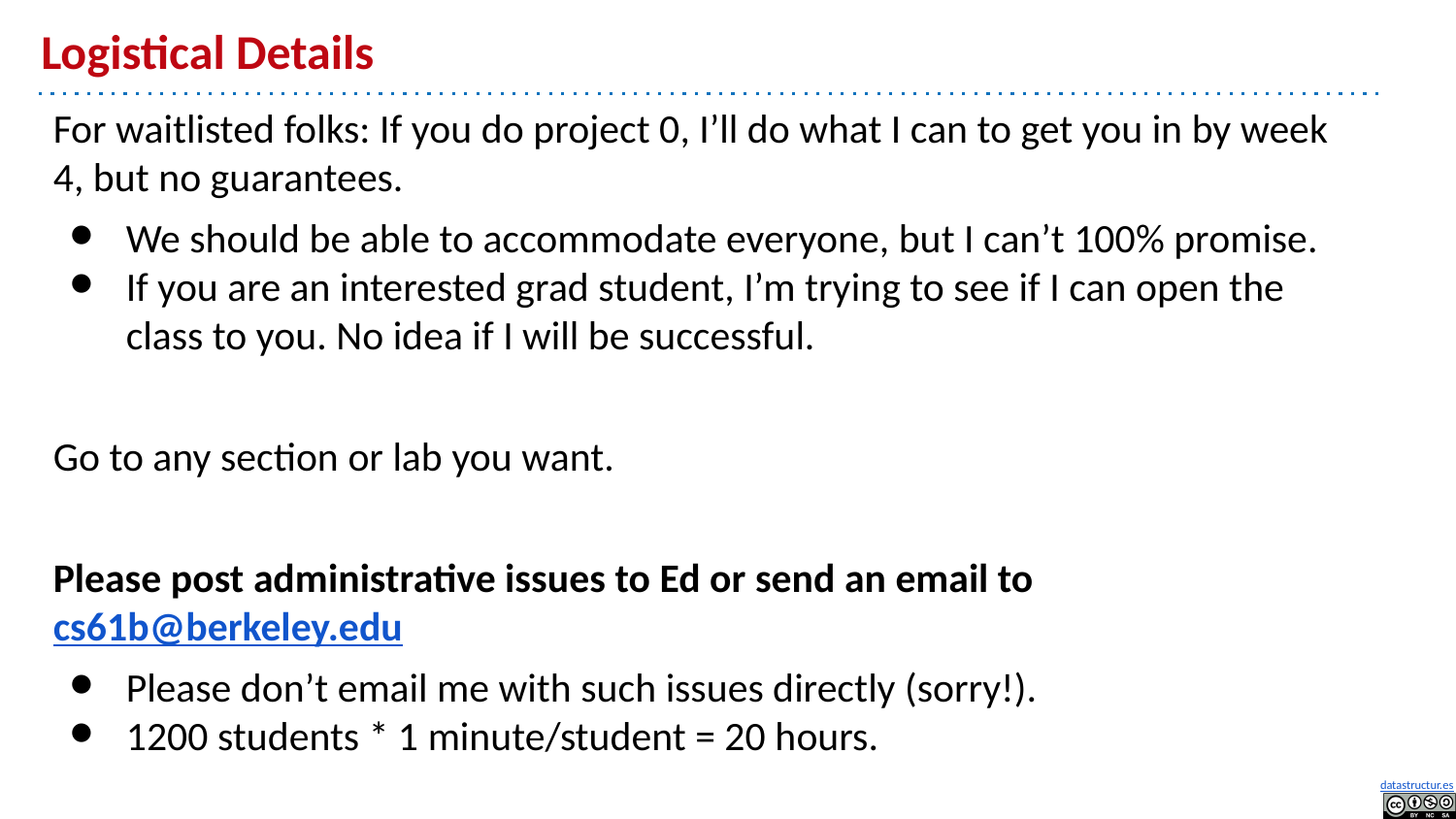

# Logistical Details
For waitlisted folks: If you do project 0, I’ll do what I can to get you in by week 4, but no guarantees.
We should be able to accommodate everyone, but I can’t 100% promise.
If you are an interested grad student, I’m trying to see if I can open the class to you. No idea if I will be successful.

Go to any section or lab you want.

Please post administrative issues to Ed or send an email to  cs61b@berkeley.edu
Please don’t email me with such issues directly (sorry!).
1200 students * 1 minute/student = 20 hours.